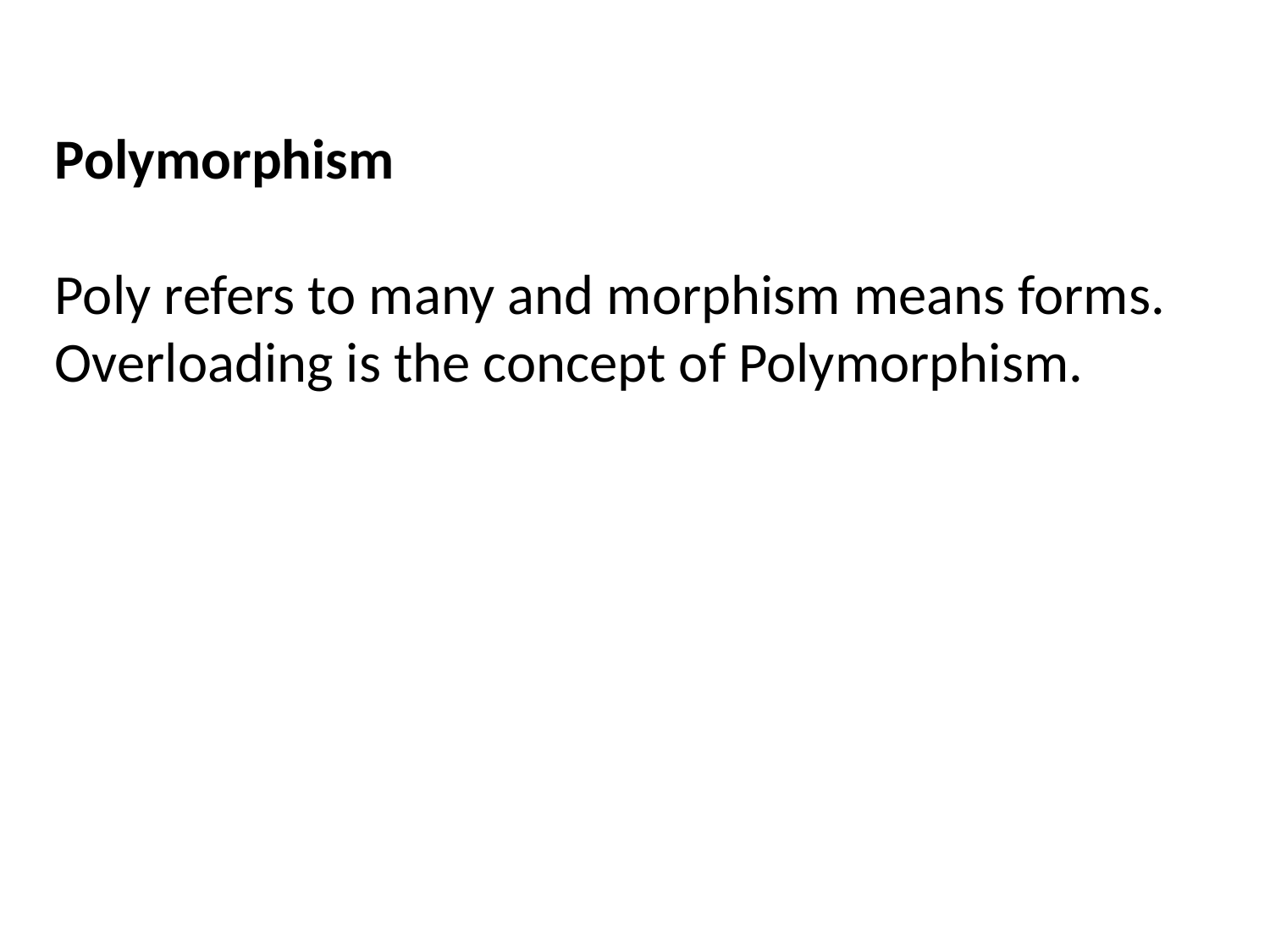

Polymorphism

Poly refers to many and morphism means forms.
Overloading is the concept of Polymorphism.